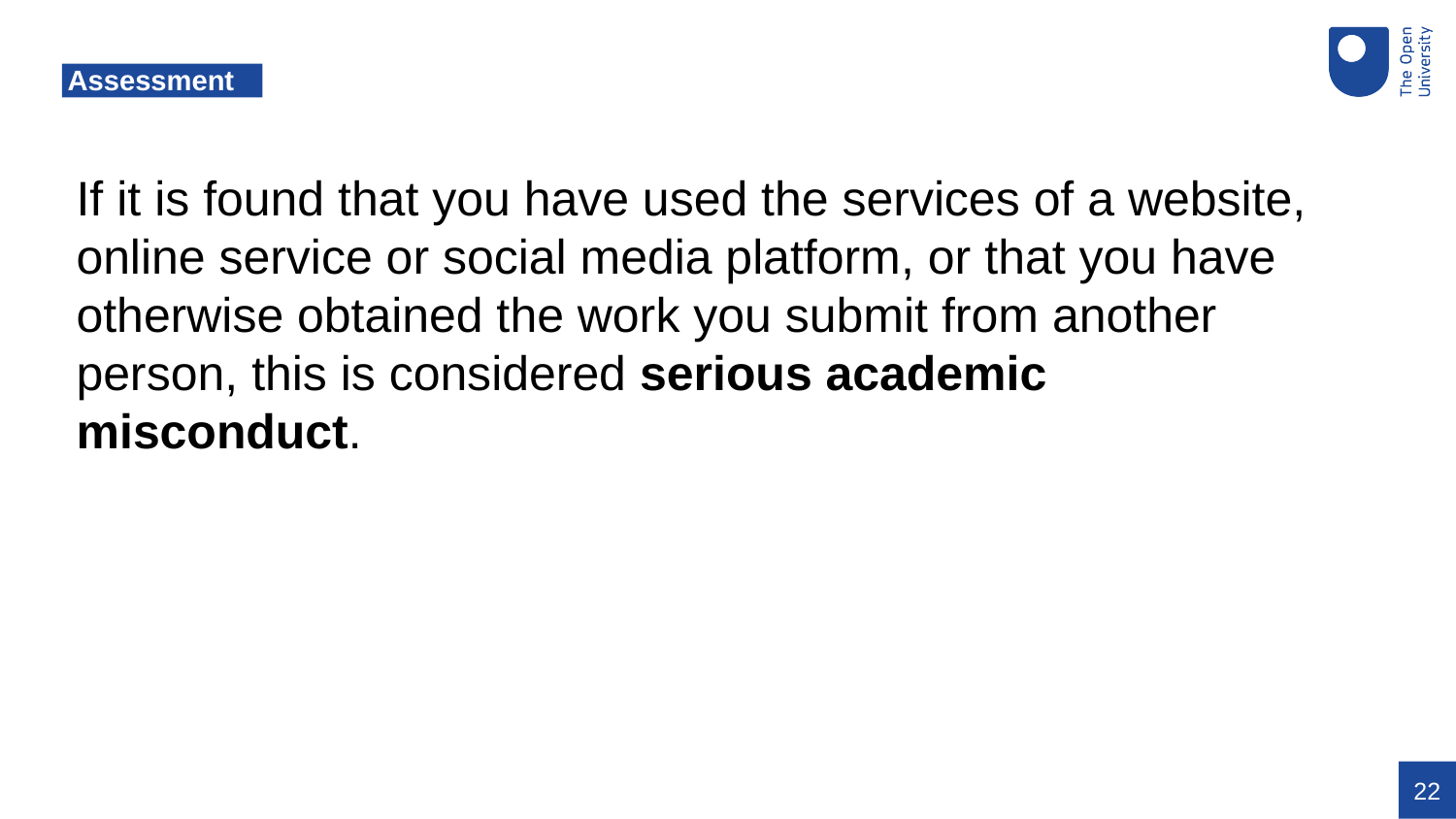

# Assessment
If it is found that you have used the services of a website, online service or social media platform, or that you have otherwise obtained the work you submit from another person, this is considered serious academic misconduct.
22